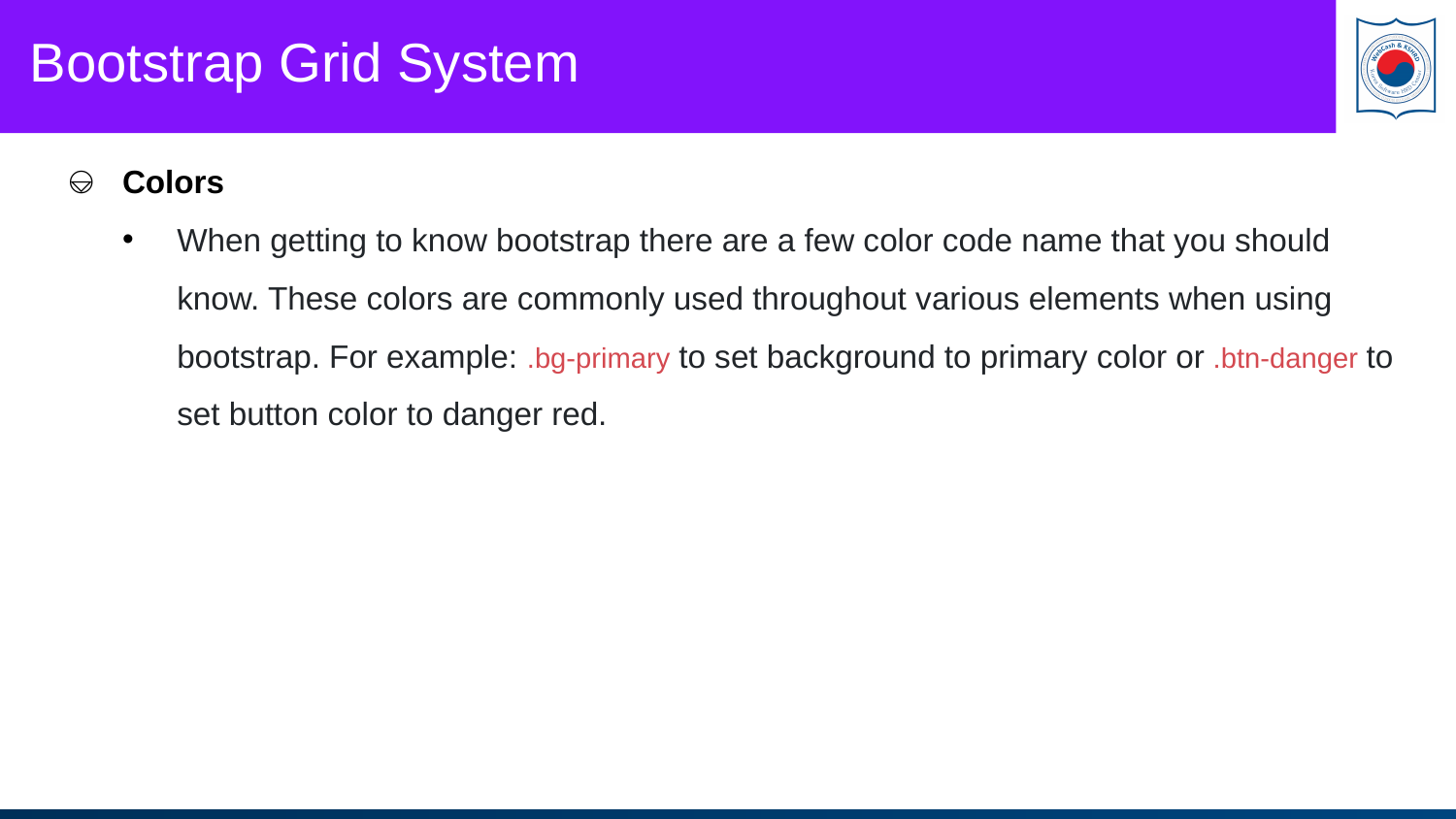

# Bootstrap Grid System
Colors
When getting to know bootstrap there are a few color code name that you should know. These colors are commonly used throughout various elements when using bootstrap. For example: .bg-primary to set background to primary color or .btn-danger to set button color to danger red.